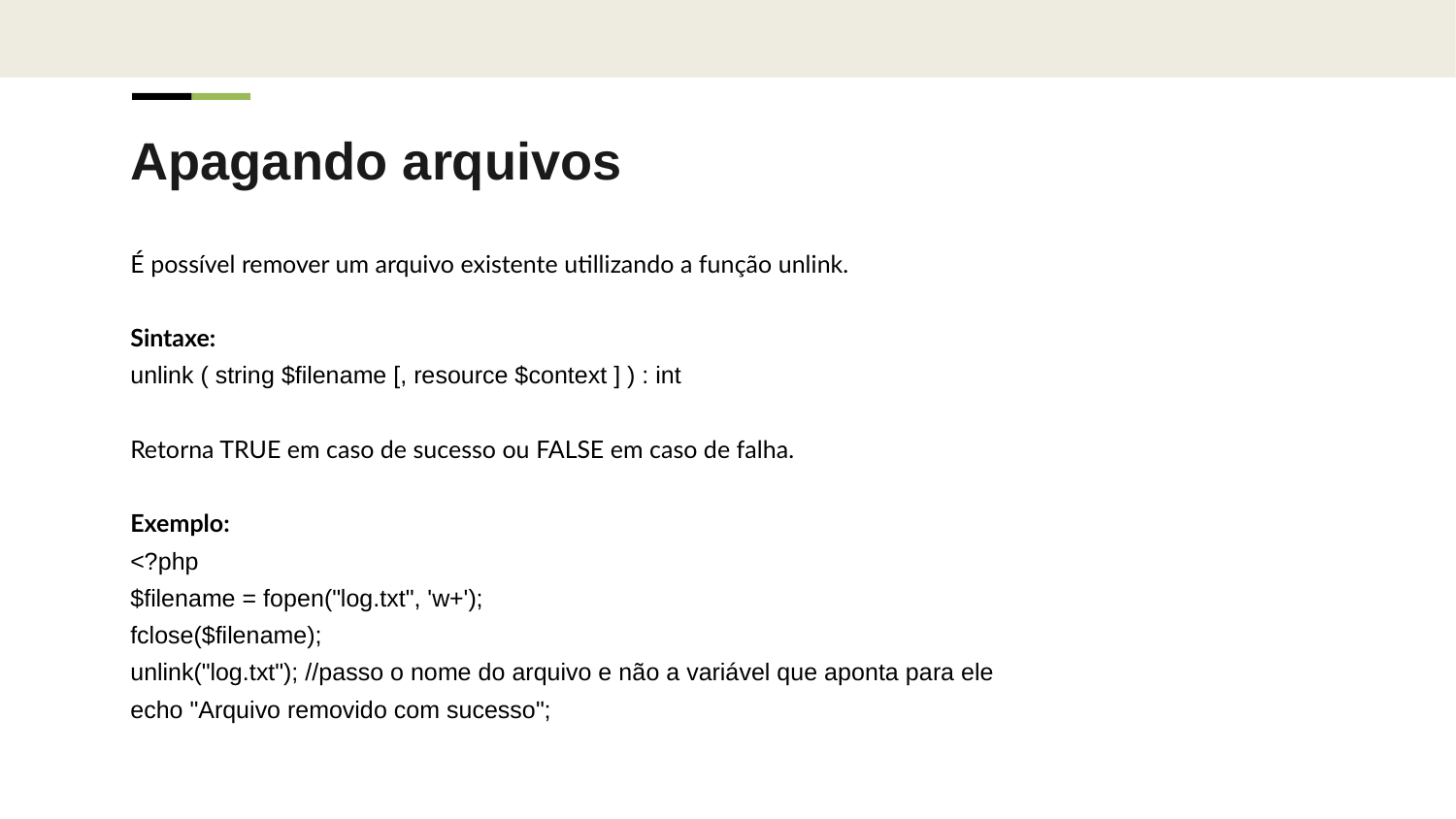

Apagando arquivos
É possível remover um arquivo existente utillizando a função unlink.

Sintaxe:
unlink ( string $filename [, resource $context ] ) : int

Retorna TRUE em caso de sucesso ou FALSE em caso de falha.

Exemplo:
<?php
$filename = fopen("log.txt", 'w+');
fclose($filename);
unlink("log.txt"); //passo o nome do arquivo e não a variável que aponta para ele
echo "Arquivo removido com sucesso";